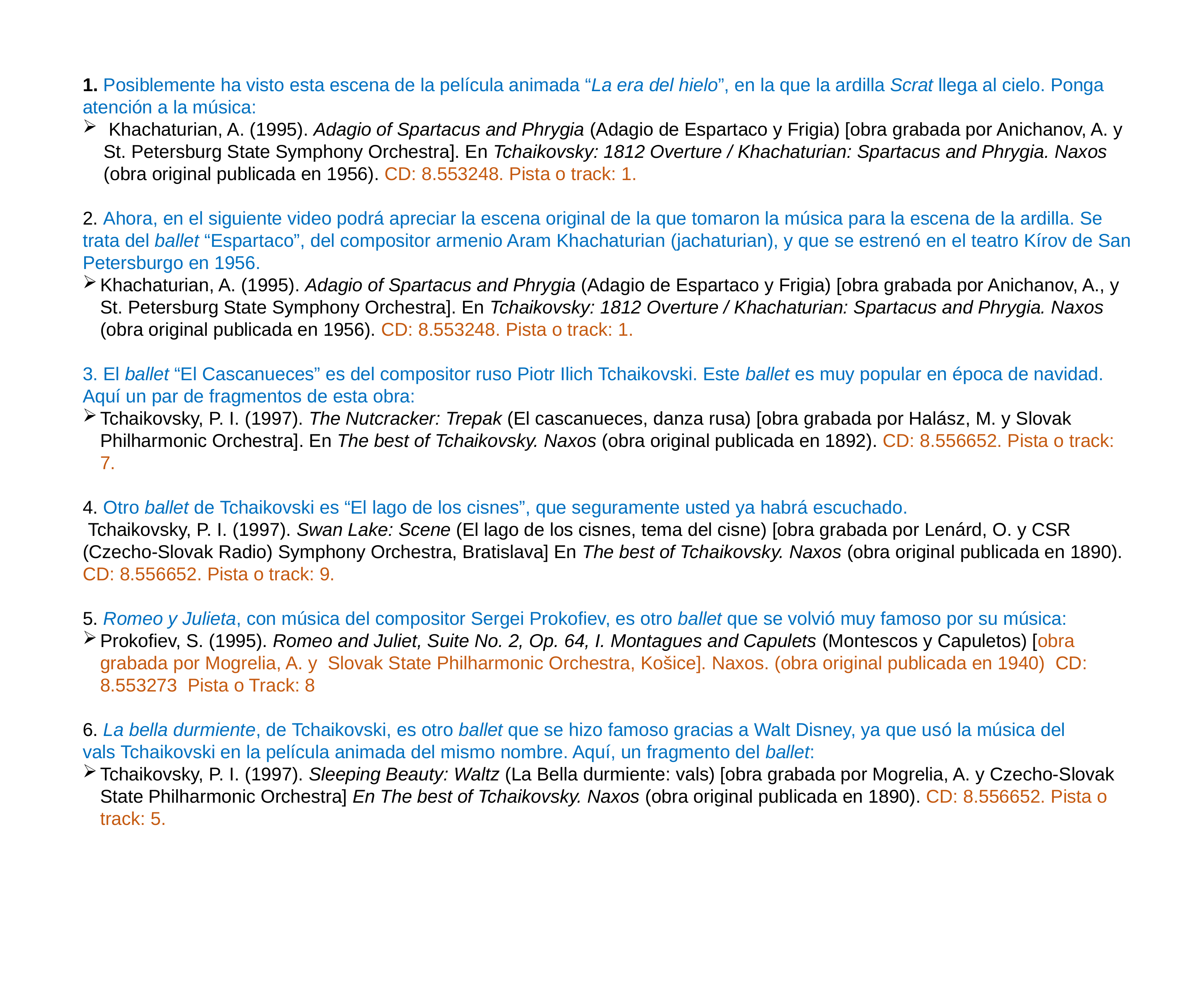

1. Posiblemente ha visto esta escena de la película animada “La era del hielo”, en la que la ardilla Scrat llega al cielo. Ponga atención a la música:
 Khachaturian, A. (1995). Adagio of Spartacus and Phrygia (Adagio de Espartaco y Frigia) [obra grabada por Anichanov, A. y St. Petersburg State Symphony Orchestra]. En Tchaikovsky: 1812 Overture / Khachaturian: Spartacus and Phrygia. Naxos (obra original publicada en 1956). CD: 8.553248. Pista o track: 1.

2. Ahora, en el siguiente video podrá apreciar la escena original de la que tomaron la música para la escena de la ardilla. Se trata del ballet “Espartaco”, del compositor armenio Aram Khachaturian (jachaturian), y que se estrenó en el teatro Kírov de San Petersburgo en 1956.
Khachaturian, A. (1995). Adagio of Spartacus and Phrygia (Adagio de Espartaco y Frigia) [obra grabada por Anichanov, A., y St. Petersburg State Symphony Orchestra]. En Tchaikovsky: 1812 Overture / Khachaturian: Spartacus and Phrygia. Naxos (obra original publicada en 1956). CD: 8.553248. Pista o track: 1.

3. El ballet “El Cascanueces” es del compositor ruso Piotr Ilich Tchaikovski. Este ballet es muy popular en época de navidad.
Aquí un par de fragmentos de esta obra:
Tchaikovsky, P. I. (1997). The Nutcracker: Trepak (El cascanueces, danza rusa) [obra grabada por Halász, M. y Slovak Philharmonic Orchestra]. En The best of Tchaikovsky. Naxos (obra original publicada en 1892). CD: 8.556652. Pista o track: 7.

4. Otro ballet de Tchaikovski es “El lago de los cisnes”, que seguramente usted ya habrá escuchado.
 Tchaikovsky, P. I. (1997). Swan Lake: Scene (El lago de los cisnes, tema del cisne) [obra grabada por Lenárd, O. y CSR (Czecho-Slovak Radio) Symphony Orchestra, Bratislava] En The best of Tchaikovsky. Naxos (obra original publicada en 1890). CD: 8.556652. Pista o track: 9.

5. Romeo y Julieta, con música del compositor Sergei Prokofiev, es otro ballet que se volvió muy famoso por su música:
Prokofiev, S. (1995). Romeo and Juliet, Suite No. 2, Op. 64, I. Montagues and Capulets (Montescos y Capuletos) [obra grabada por Mogrelia, A. y  Slovak State Philharmonic Orchestra, Košice]. Naxos. (obra original publicada en 1940)  CD: 8.553273  Pista o Track: 8

6. La bella durmiente, de Tchaikovski, es otro ballet que se hizo famoso gracias a Walt Disney, ya que usó la música del vals Tchaikovski en la película animada del mismo nombre. Aquí, un fragmento del ballet:
Tchaikovsky, P. I. (1997). Sleeping Beauty: Waltz (La Bella durmiente: vals) [obra grabada por Mogrelia, A. y Czecho-Slovak State Philharmonic Orchestra] En The best of Tchaikovsky. Naxos (obra original publicada en 1890). CD: 8.556652. Pista o track: 5.